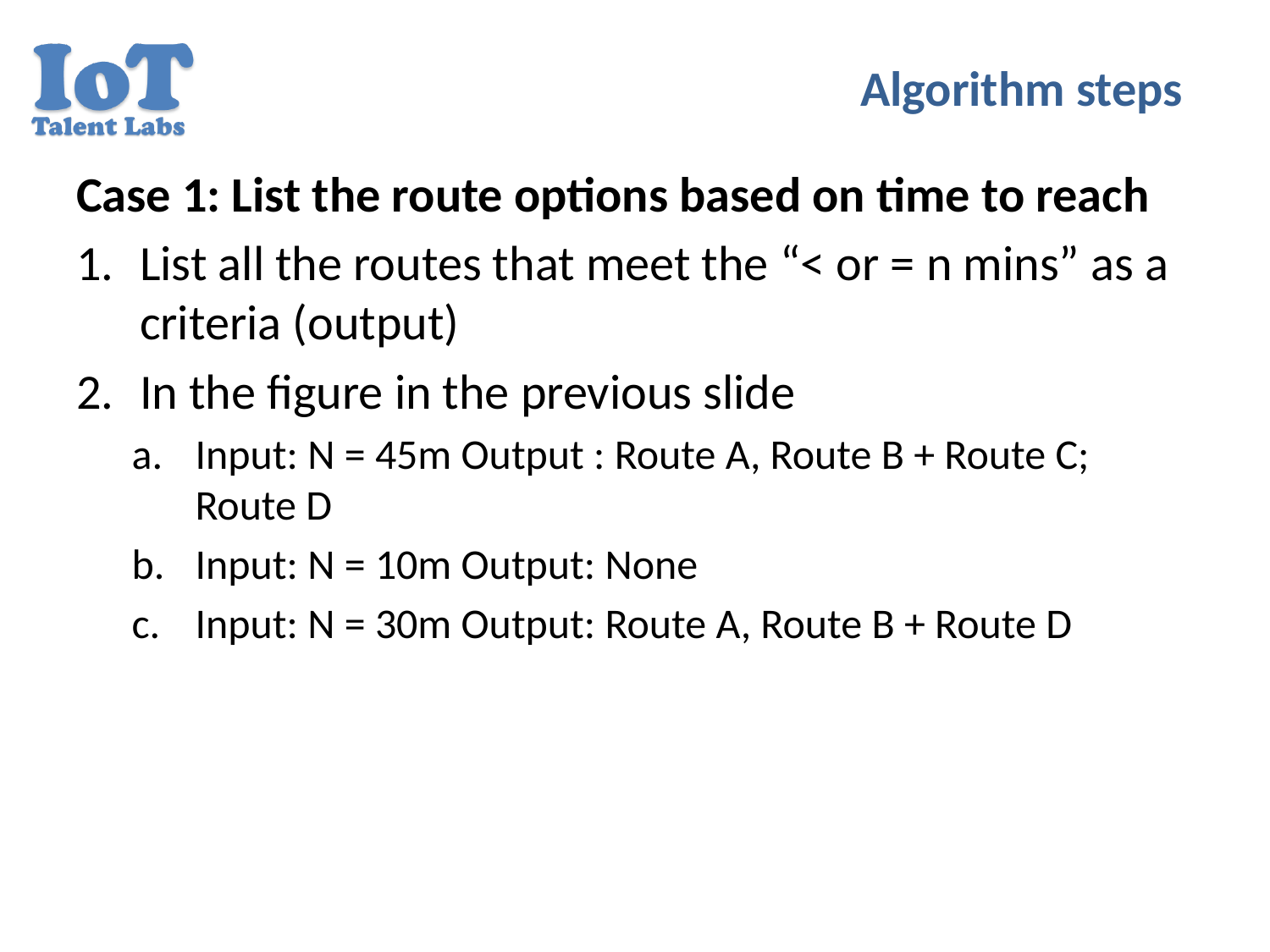

# Algorithm steps
Case 1: List the route options based on time to reach
List all the routes that meet the “< or = n mins” as a criteria (output)
In the figure in the previous slide
Input: N = 45m Output : Route A, Route B + Route C; Route D
Input: N = 10m Output: None
Input: N = 30m Output: Route A, Route B + Route D